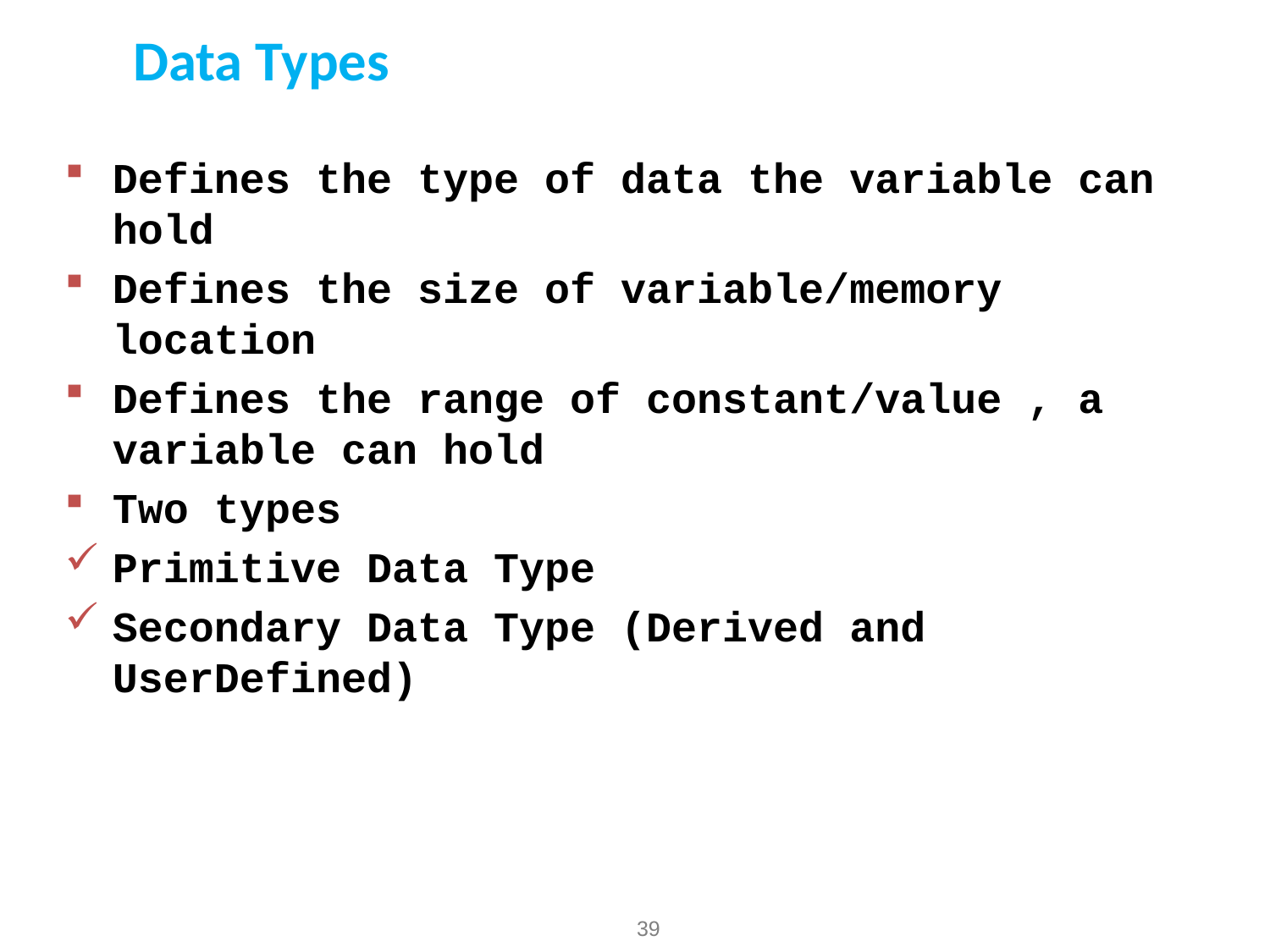

Data Types
Defines the type of data the variable can hold
Defines the size of variable/memory location
Defines the range of constant/value , a variable can hold
Two types
Primitive Data Type
Secondary Data Type (Derived and UserDefined)

39